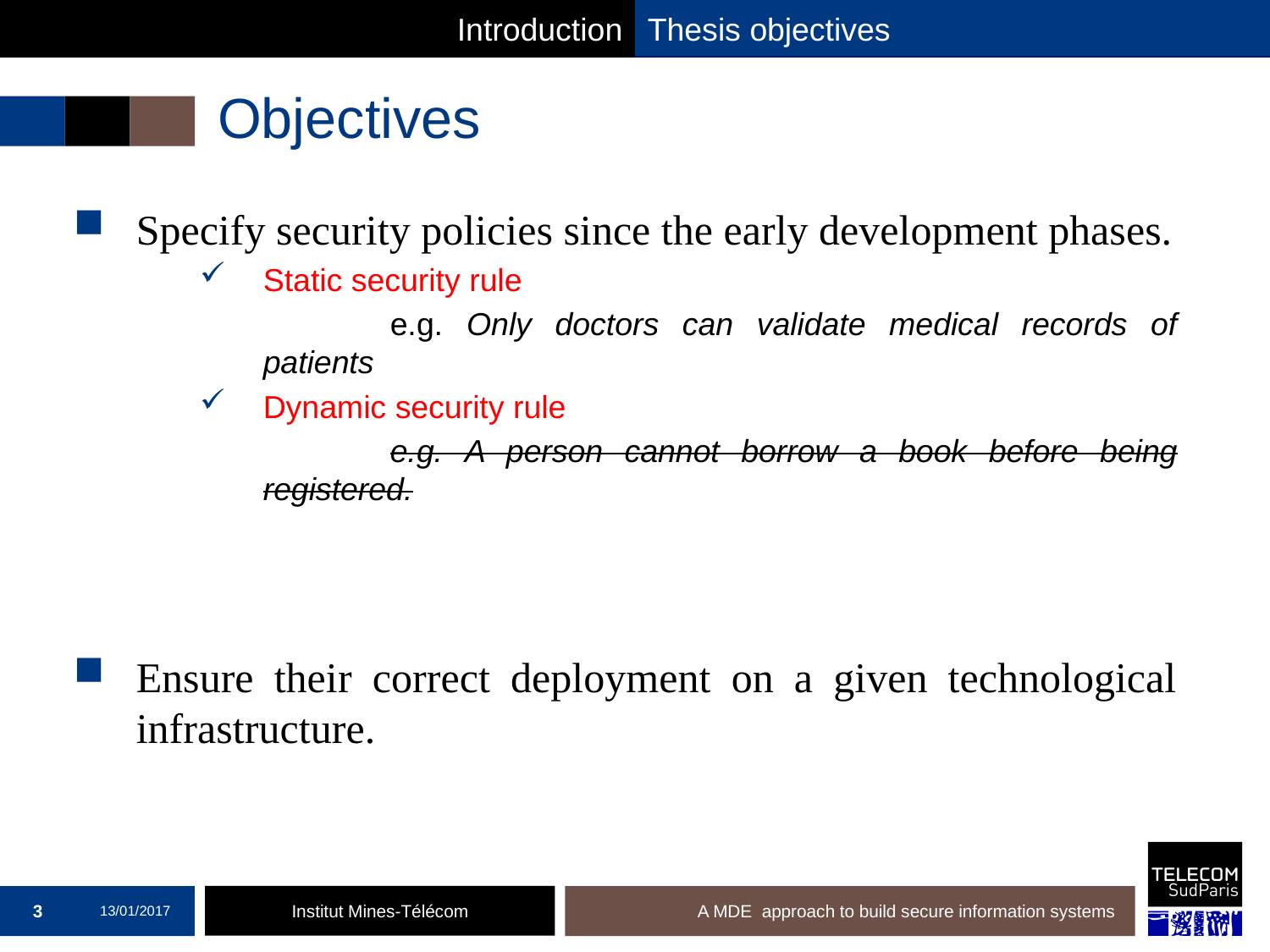

Introduction
Thesis objectives
# Objectives
Specify security policies since the early development phases.
Static security rule
		e.g. Only doctors can validate medical records of patients
Dynamic security rule
		e.g. A person cannot borrow a book before being registered.

Ensure their correct deployment on a given technological infrastructure.
3
13/01/2017
A MDE  approach to build secure information systems